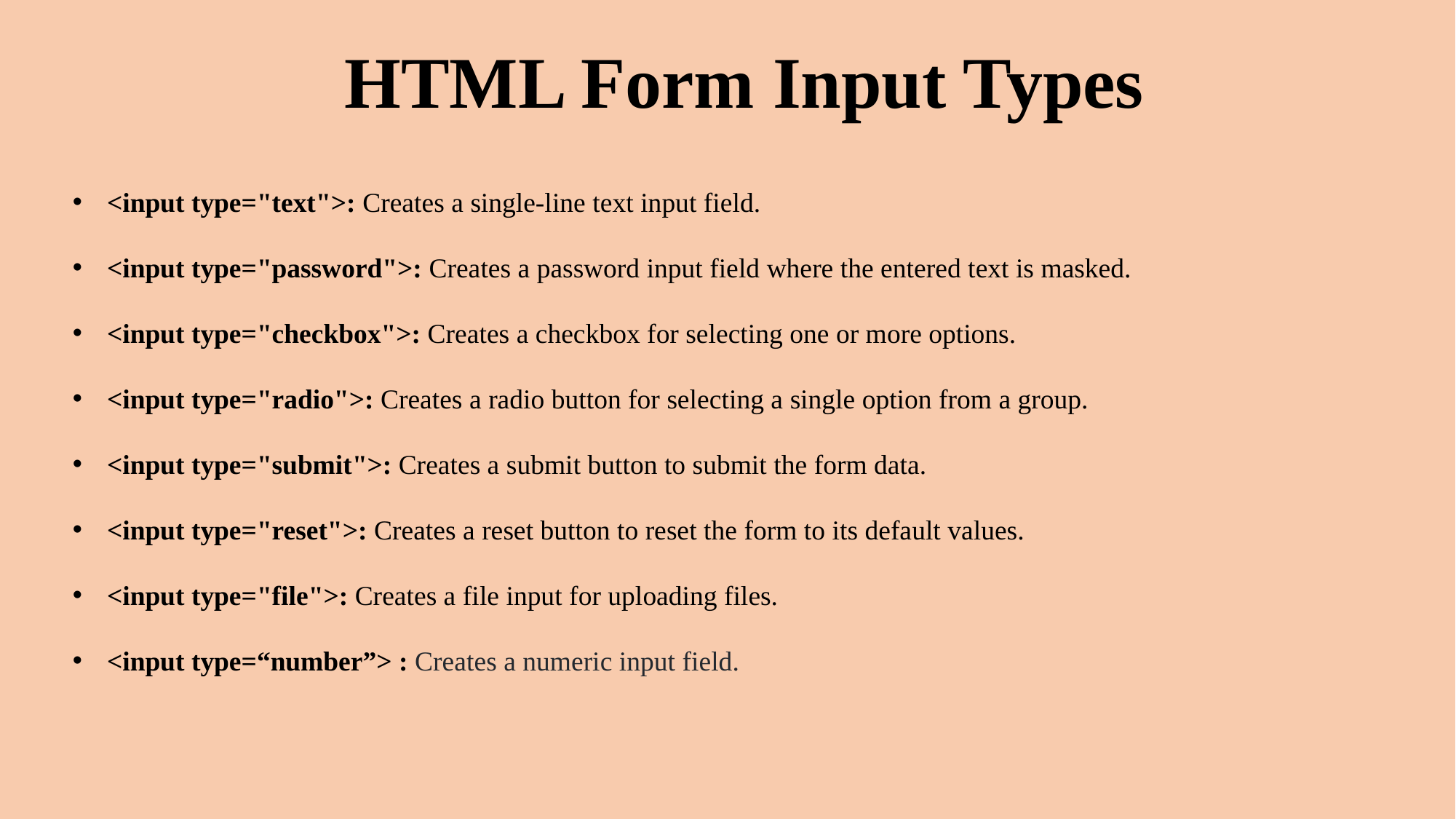

HTML Form Input Types
<input type="text">: Creates a single-line text input field.

<input type="password">: Creates a password input field where the entered text is masked.

<input type="checkbox">: Creates a checkbox for selecting one or more options.

<input type="radio">: Creates a radio button for selecting a single option from a group.

<input type="submit">: Creates a submit button to submit the form data.

<input type="reset">: Creates a reset button to reset the form to its default values.

<input type="file">: Creates a file input for uploading files.

<input type=“number”> : Creates a numeric input field.